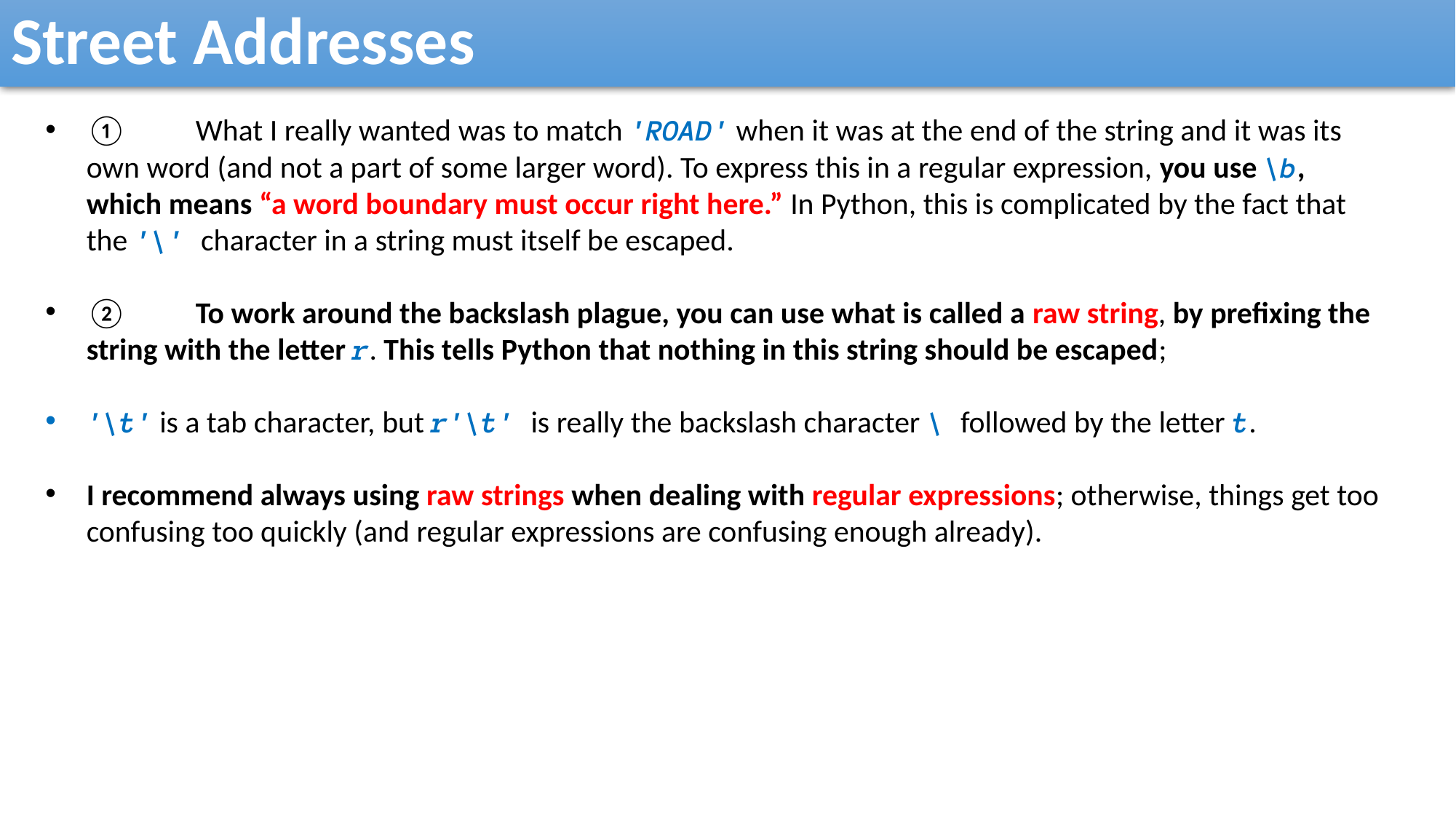

Street Addresses
①	What I really wanted was to match 'ROAD' when it was at the end of the string and it was its own word (and not a part of some larger word). To express this in a regular expression, you use \b, which means “a word boundary must occur right here.” In Python, this is complicated by the fact that the '\' character in a string must itself be escaped.

②	To work around the backslash plague, you can use what is called a raw string, by prefixing the string with the letter r. This tells Python that nothing in this string should be escaped;

'\t' is a tab character, but r'\t' is really the backslash character \ followed by the letter t.

I recommend always using raw strings when dealing with regular expressions; otherwise, things get too confusing too quickly (and regular expressions are confusing enough already).